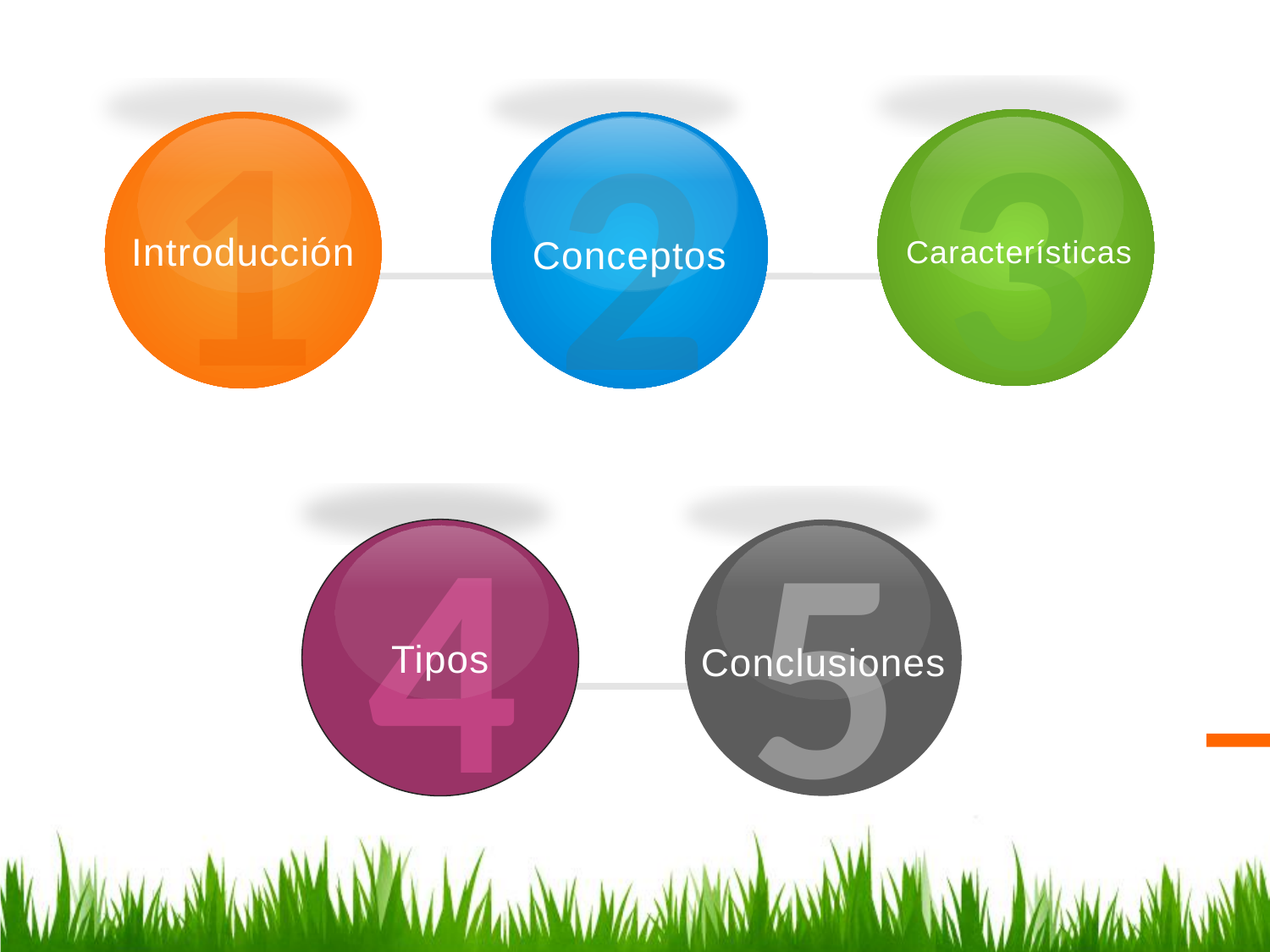

1

Introducción
3
Características
2

Conceptos

4
5

Tipos
Conclusiones